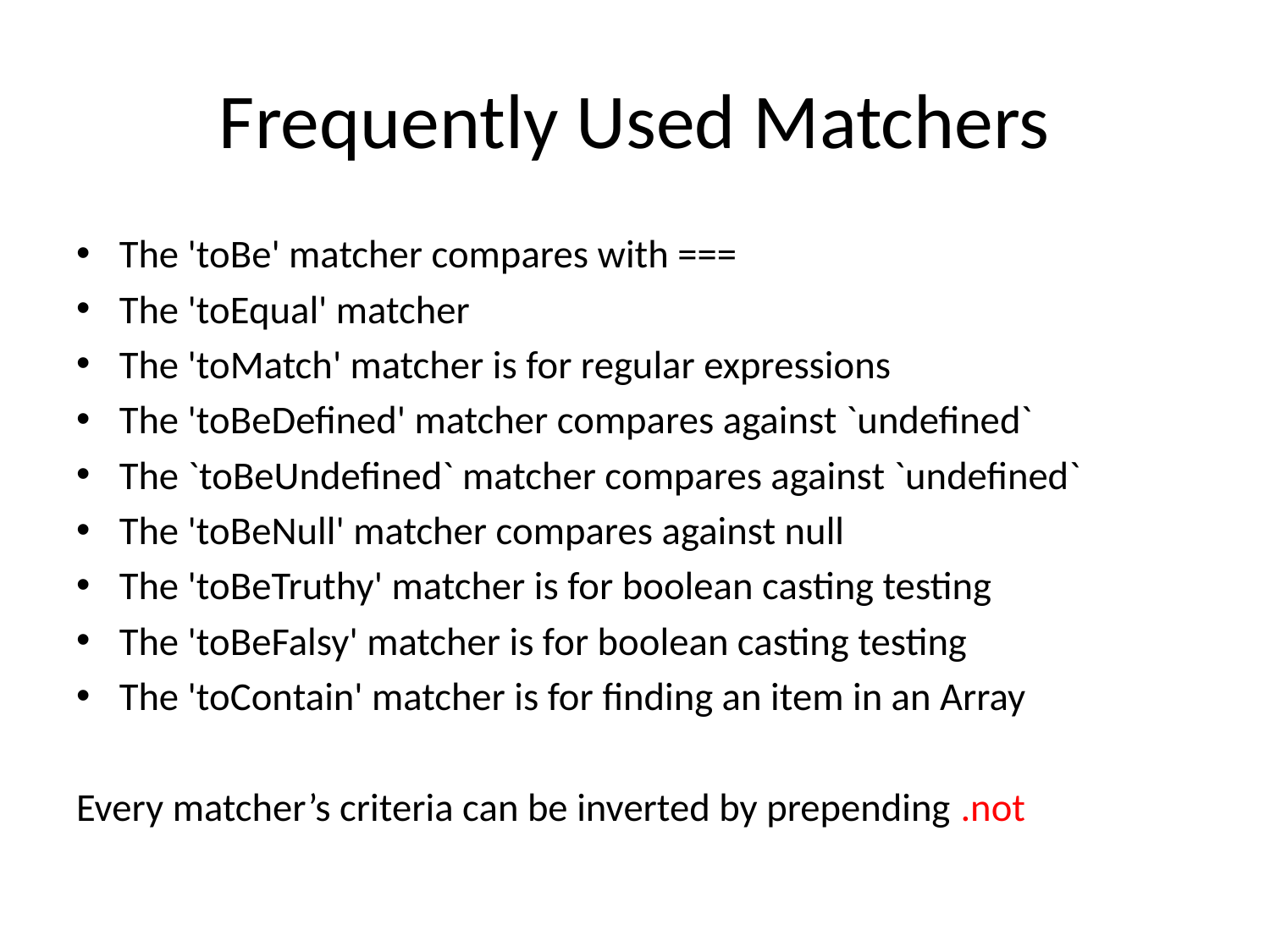

# Frequently Used Matchers
The 'toBe' matcher compares with ===
The 'toEqual' matcher
The 'toMatch' matcher is for regular expressions
The 'toBeDefined' matcher compares against `undefined`
The `toBeUndefined` matcher compares against `undefined`
The 'toBeNull' matcher compares against null
The 'toBeTruthy' matcher is for boolean casting testing
The 'toBeFalsy' matcher is for boolean casting testing
The 'toContain' matcher is for finding an item in an Array

Every matcher’s criteria can be inverted by prepending .not